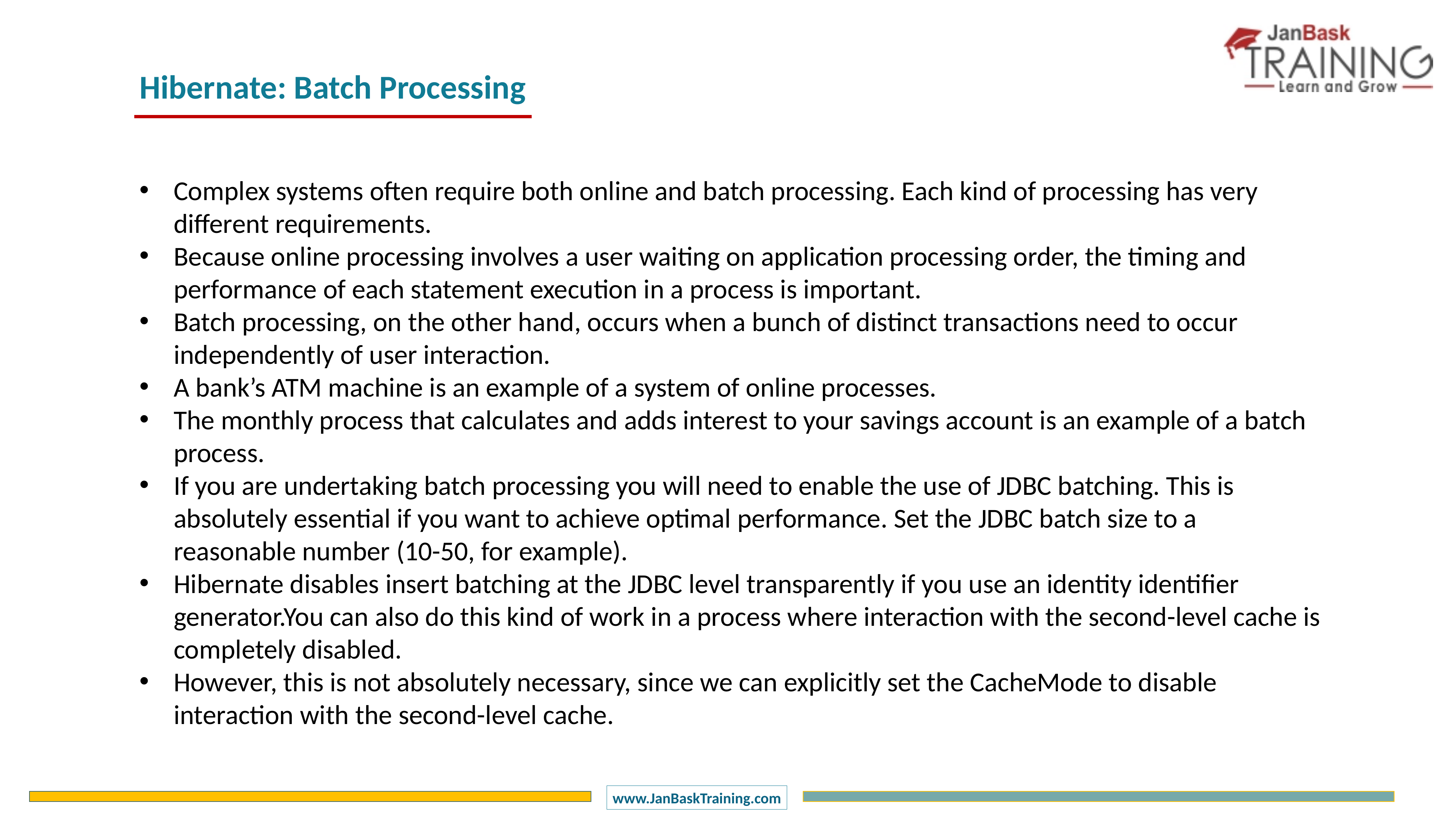

Hibernate: Batch Processing
Complex systems often require both online and batch processing. Each kind of processing has very different requirements.
Because online processing involves a user waiting on application processing order, the timing and performance of each statement execution in a process is important.
Batch processing, on the other hand, occurs when a bunch of distinct transactions need to occur independently of user interaction.
A bank’s ATM machine is an example of a system of online processes.
The monthly process that calculates and adds interest to your savings account is an example of a batch process.
If you are undertaking batch processing you will need to enable the use of JDBC batching. This is absolutely essential if you want to achieve optimal performance. Set the JDBC batch size to a reasonable number (10-50, for example).
Hibernate disables insert batching at the JDBC level transparently if you use an identity identifier generator.You can also do this kind of work in a process where interaction with the second-level cache is completely disabled.
However, this is not absolutely necessary, since we can explicitly set the CacheMode to disable interaction with the second-level cache.